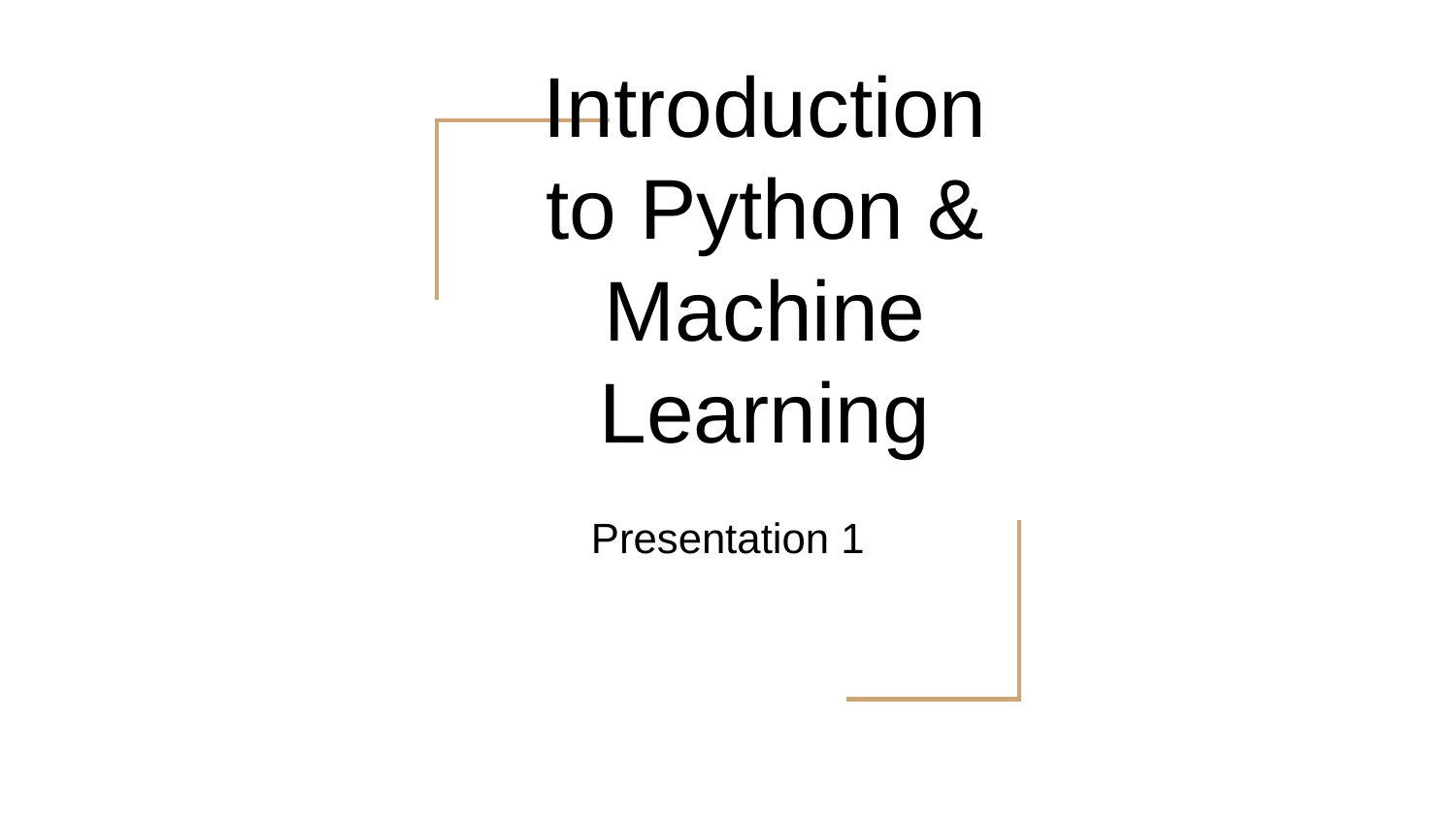

# Introduction to Python & Machine Learning
Presentation 1